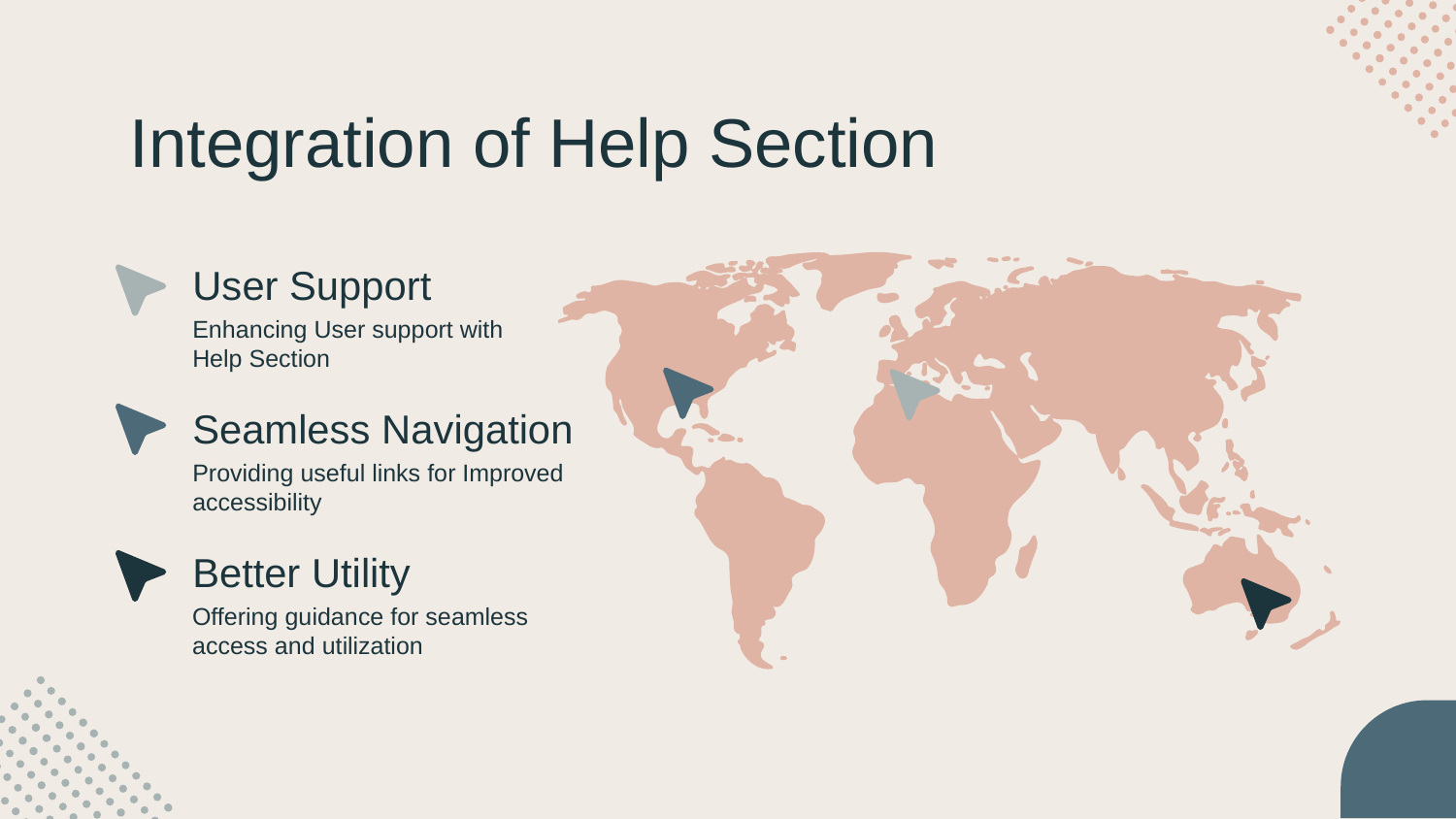

# Integration of Help Section

User Support

Enhancing User support with Help Section

Seamless Navigation

Providing useful links for Improved accessibility
Better Utility

Offering guidance for seamless access and utilization